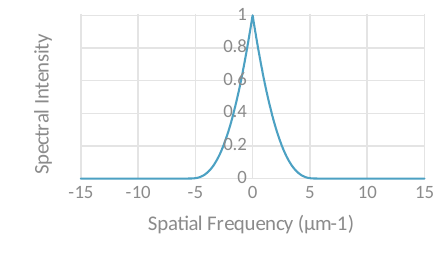

### Chart

| Category | OTF |
|---|---|